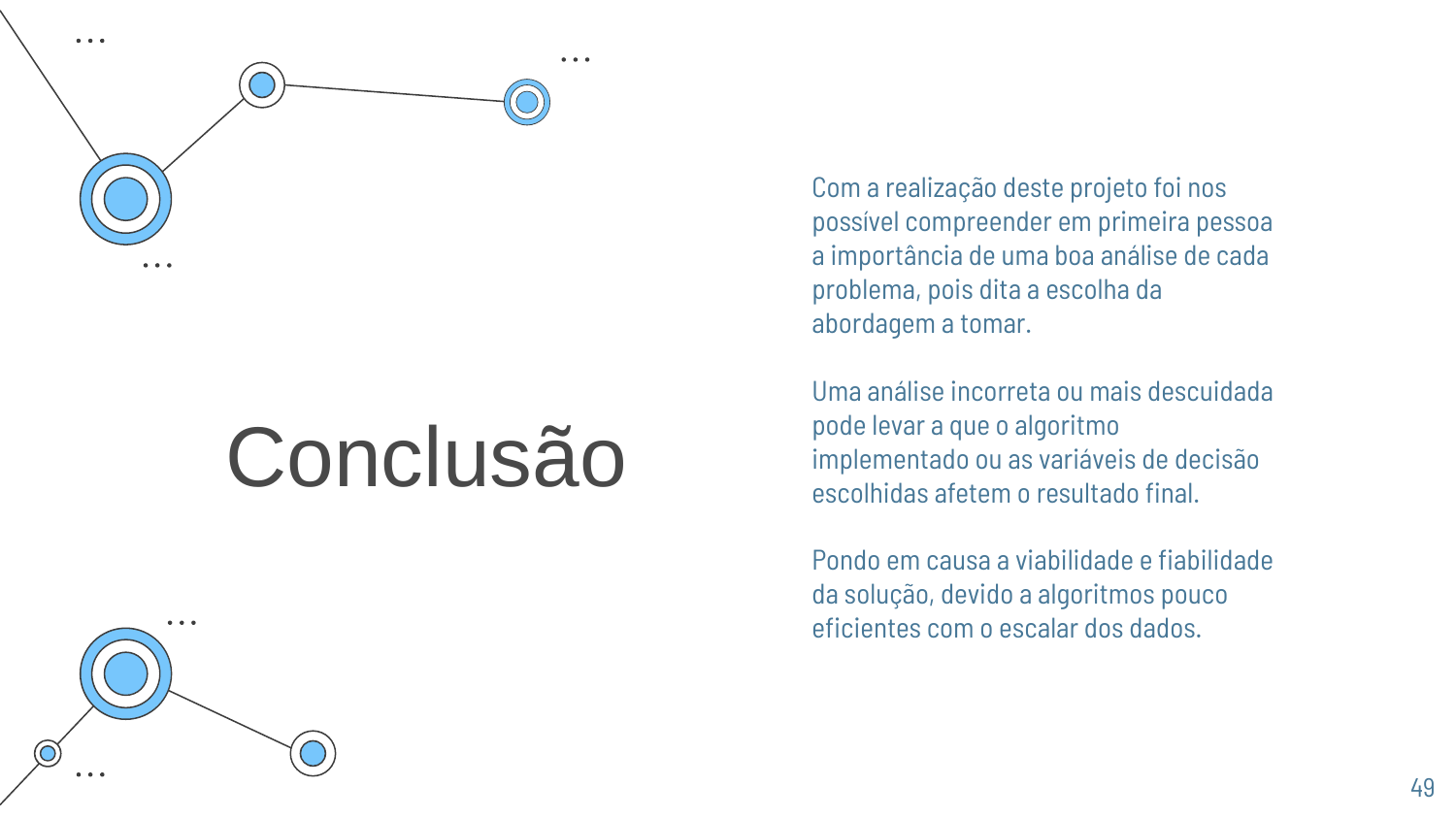

Com a realização deste projeto foi nos possível compreender em primeira pessoa a importância de uma boa análise de cada problema, pois dita a escolha da abordagem a tomar.

Uma análise incorreta ou mais descuidada pode levar a que o algoritmo implementado ou as variáveis de decisão escolhidas afetem o resultado final.

Pondo em causa a viabilidade e fiabilidade da solução, devido a algoritmos pouco eficientes com o escalar dos dados.
# Conclusão
49